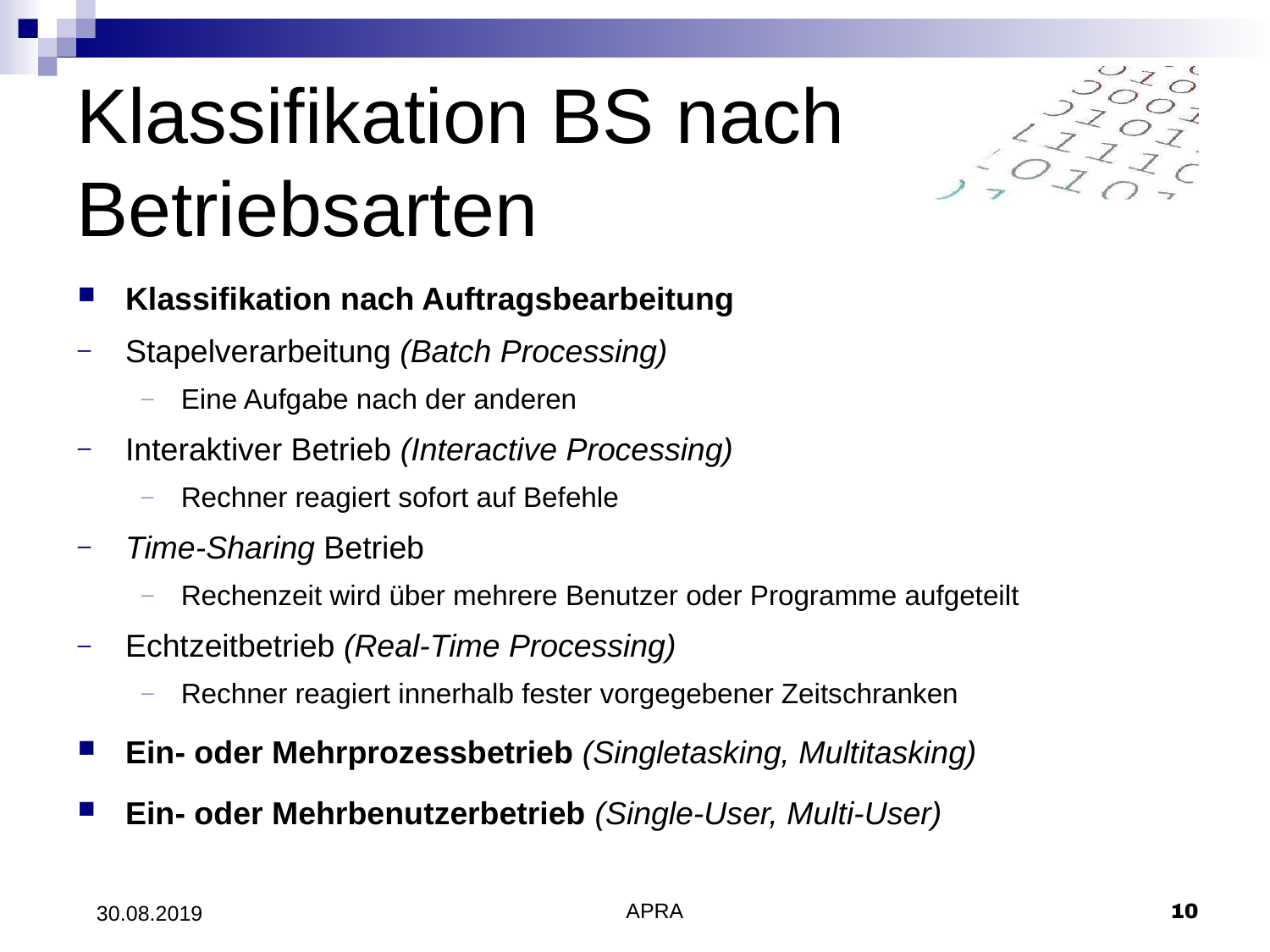

# Klassifikation BS nach Betriebsarten
Klassifikation nach Auftragsbearbeitung
Stapelverarbeitung (Batch Processing)
Eine Aufgabe nach der anderen
Interaktiver Betrieb (Interactive Processing)
Rechner reagiert sofort auf Befehle
Time-Sharing Betrieb
Rechenzeit wird über mehrere Benutzer oder Programme aufgeteilt
Echtzeitbetrieb (Real-Time Processing)
Rechner reagiert innerhalb fester vorgegebener Zeitschranken

Ein- oder Mehrprozessbetrieb (Singletasking, Multitasking)

Ein- oder Mehrbenutzerbetrieb (Single-User, Multi-User)

30.08.2019
APRA
10